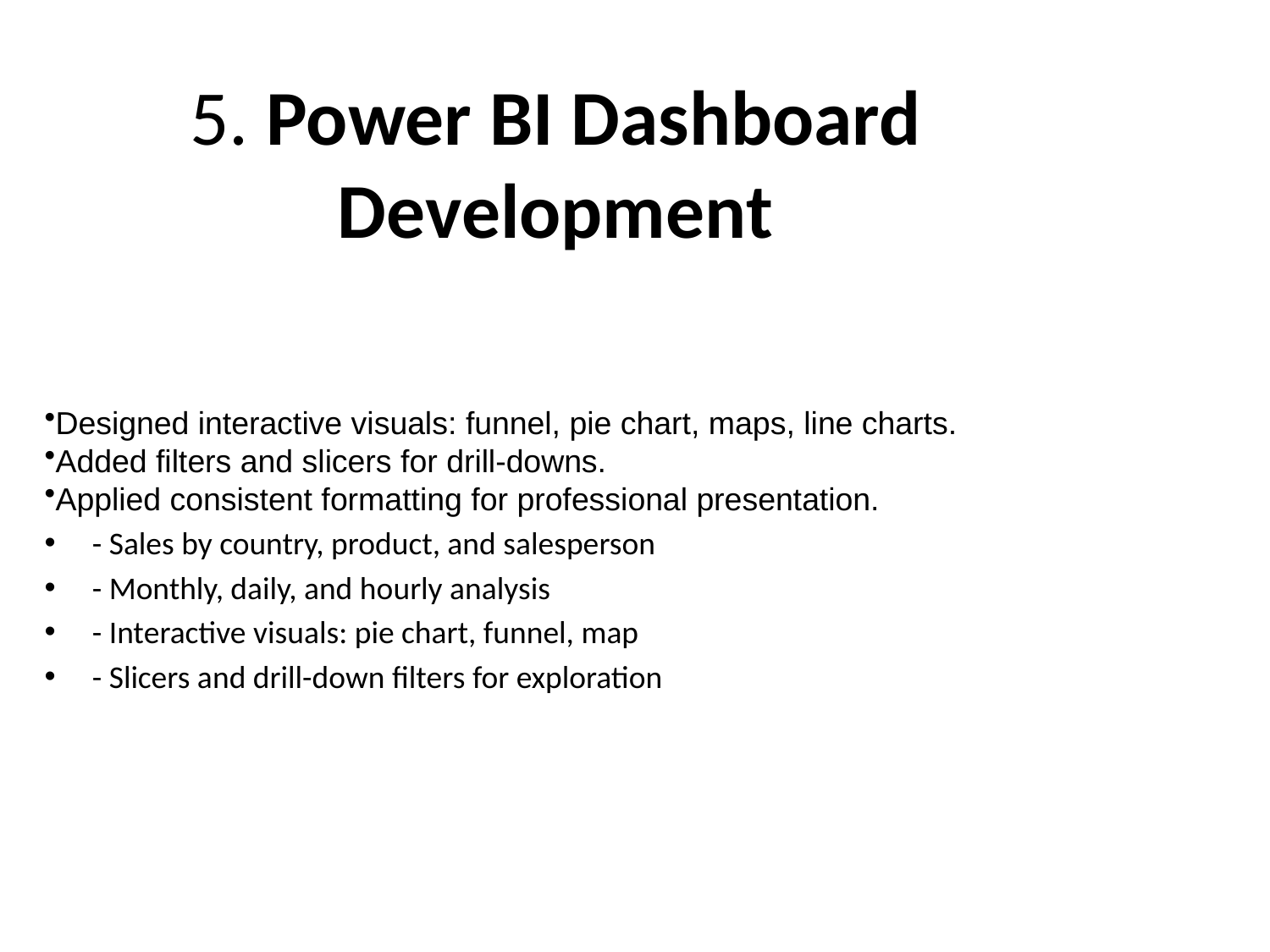

5. Power BI Dashboard Development
Designed interactive visuals: funnel, pie chart, maps, line charts.
Added filters and slicers for drill-downs.
Applied consistent formatting for professional presentation.
- Sales by country, product, and salesperson
- Monthly, daily, and hourly analysis
- Interactive visuals: pie chart, funnel, map
- Slicers and drill-down filters for exploration